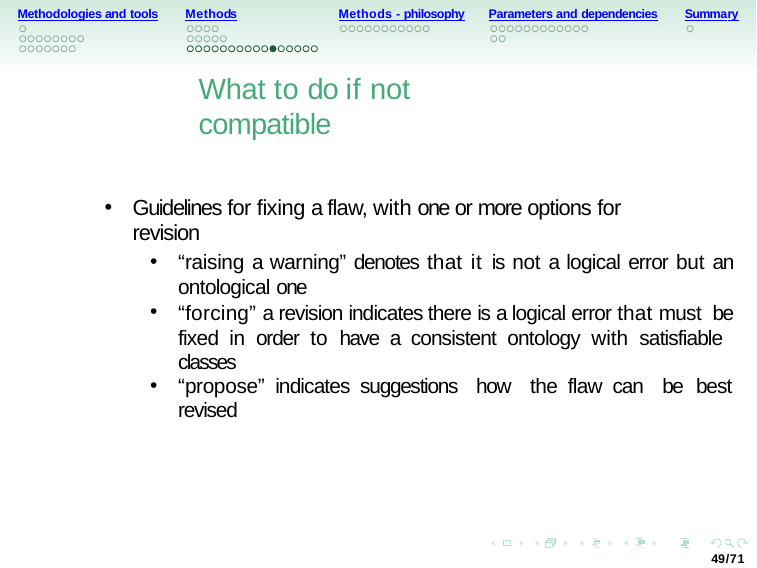

Methodologies and tools
Methods
Methods - philosophy
Parameters and dependencies
Summary

What to do if not  compatible
Guidelines for fixing a flaw, with one or more options for  revision
“raising a warning” denotes that it is not a logical error but an  ontological one
“forcing” a revision indicates there is a logical error that must  be fixed in order to have a consistent ontology with satisfiable  classes
“propose” indicates suggestions  how  the flaw can  be best revised

49/71